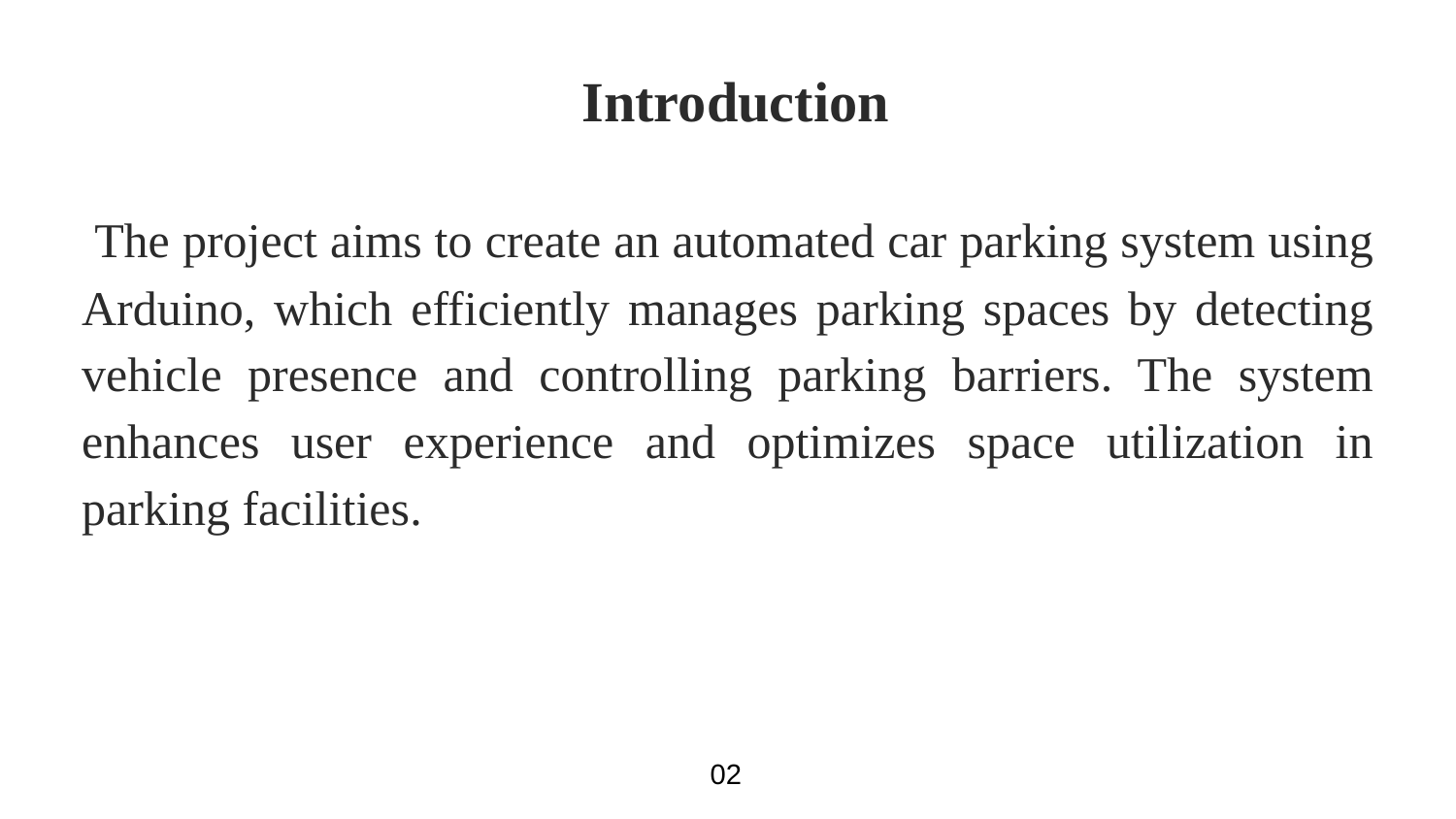

# Introduction
 The project aims to create an automated car parking system using Arduino, which efficiently manages parking spaces by detecting vehicle presence and controlling parking barriers. The system enhances user experience and optimizes space utilization in parking facilities.
02